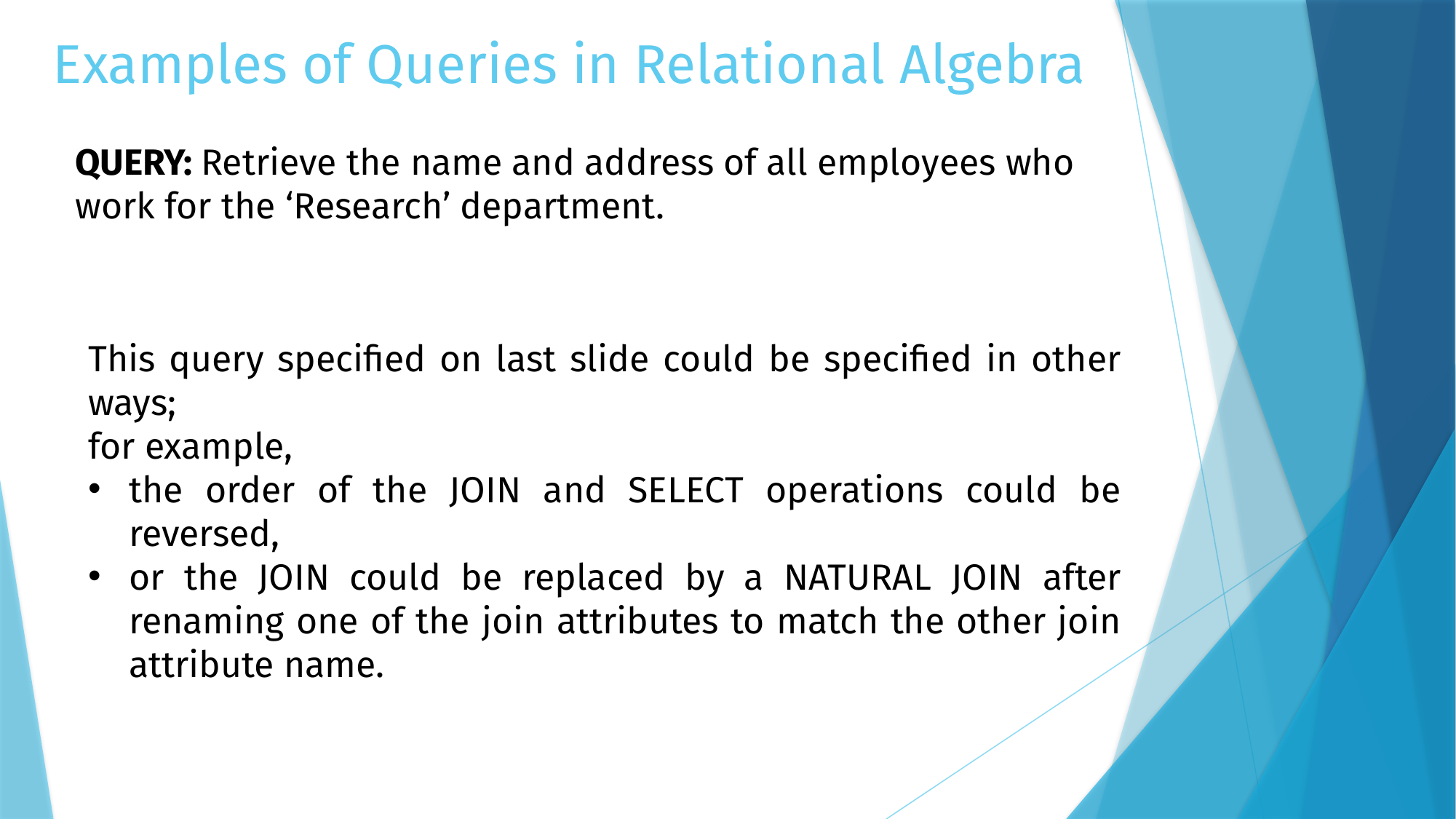

# Examples of Queries in Relational Algebra
QUERY: Retrieve the name and address of all employees who work for the ‘Research’ department.
This query specified on last slide could be specified in other ways;
for example,
the order of the JOIN and SELECT operations could be reversed,
or the JOIN could be replaced by a NATURAL JOIN after renaming one of the join attributes to match the other join attribute name.